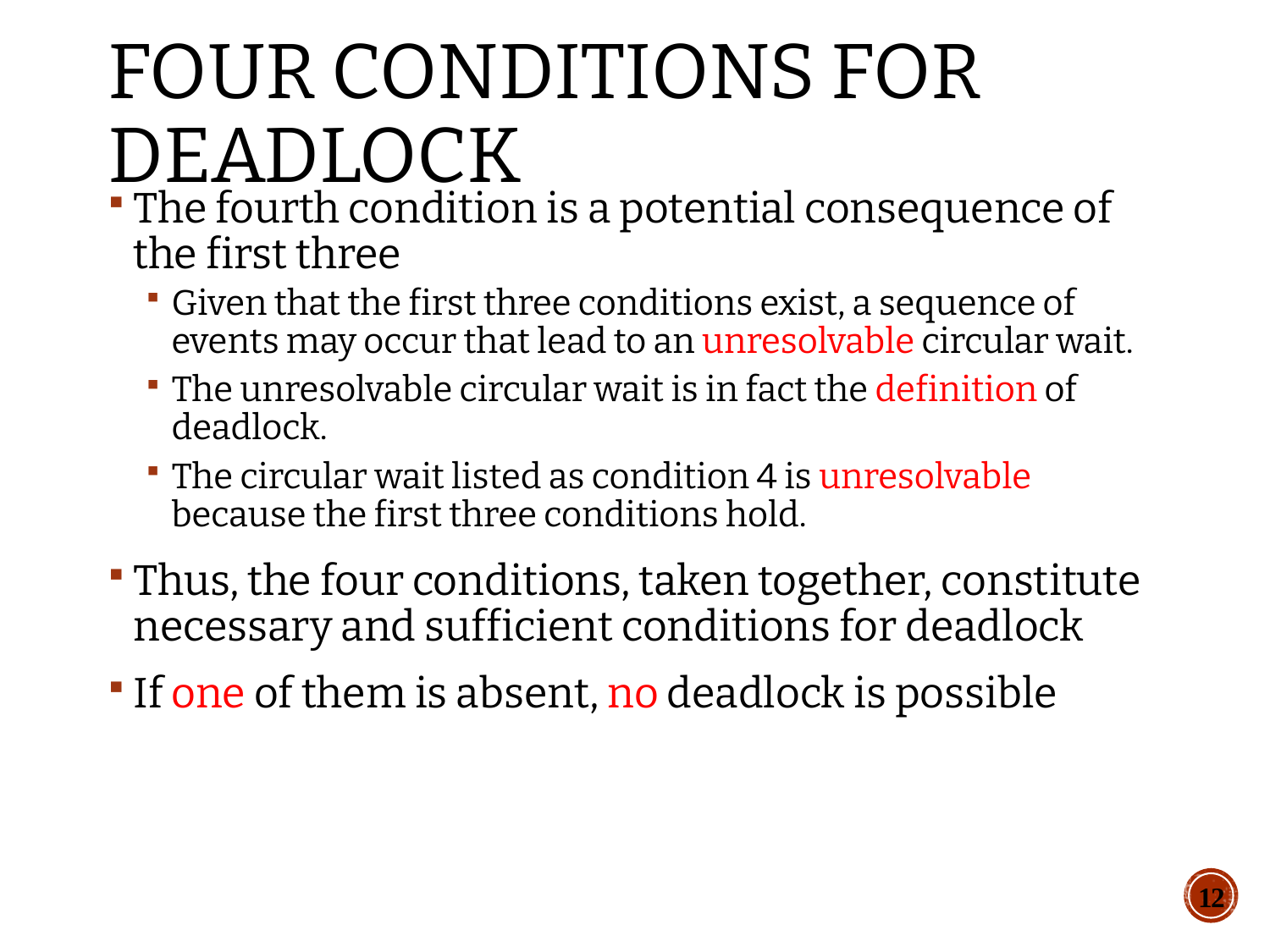

# Four Conditions for Deadlock
The fourth condition is a potential consequence of the first three
Given that the first three conditions exist, a sequence of events may occur that lead to an unresolvable circular wait.
The unresolvable circular wait is in fact the definition of deadlock.
The circular wait listed as condition 4 is unresolvable because the first three conditions hold.
Thus, the four conditions, taken together, constitute necessary and sufficient conditions for deadlock
If one of them is absent, no deadlock is possible

12